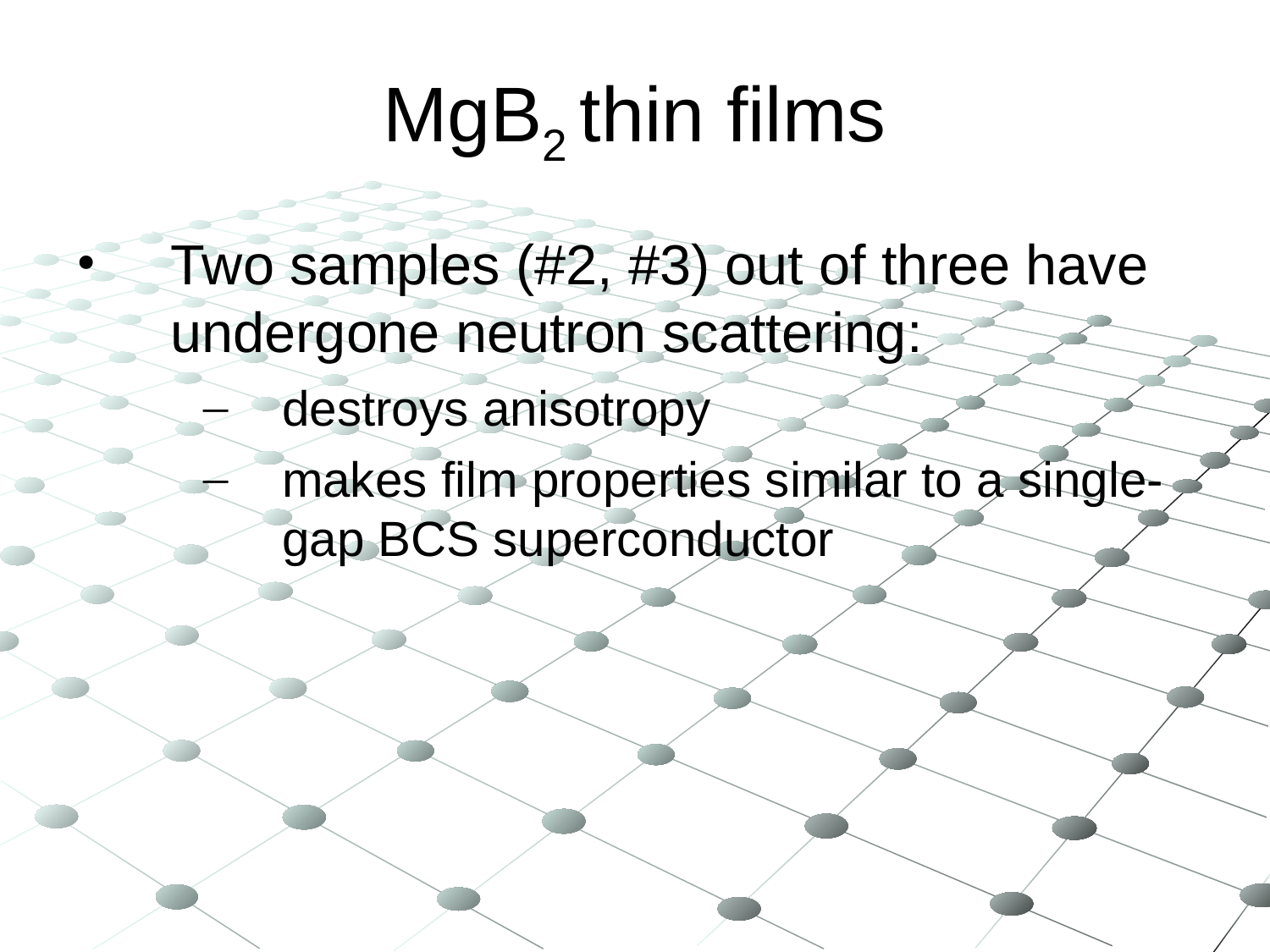

MgB2 thin films
Two samples (#2, #3) out of three have undergone neutron scattering:
destroys anisotropy
makes film properties similar to a single-gap BCS superconductor